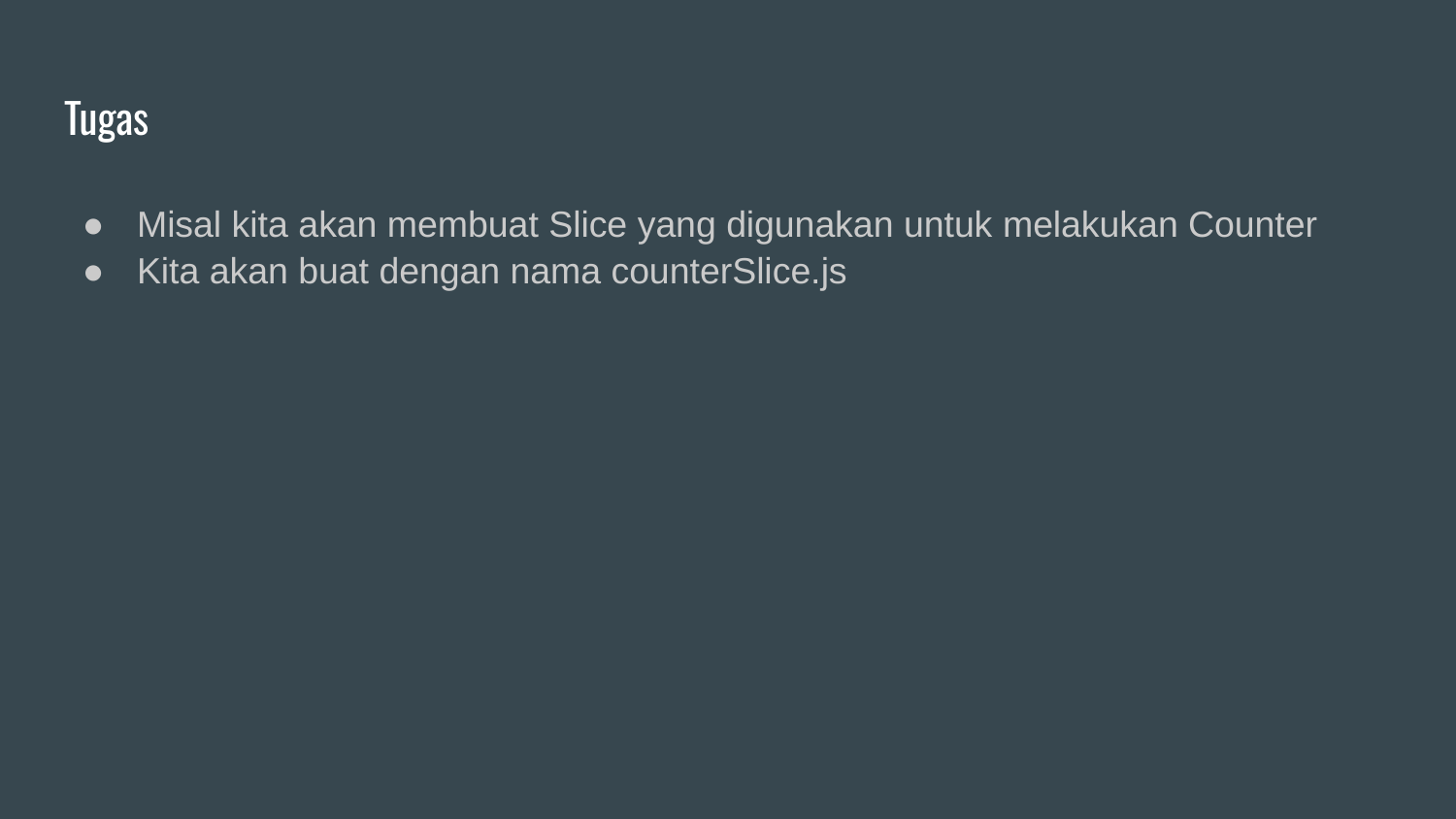

# Tugas
Misal kita akan membuat Slice yang digunakan untuk melakukan Counter
Kita akan buat dengan nama counterSlice.js